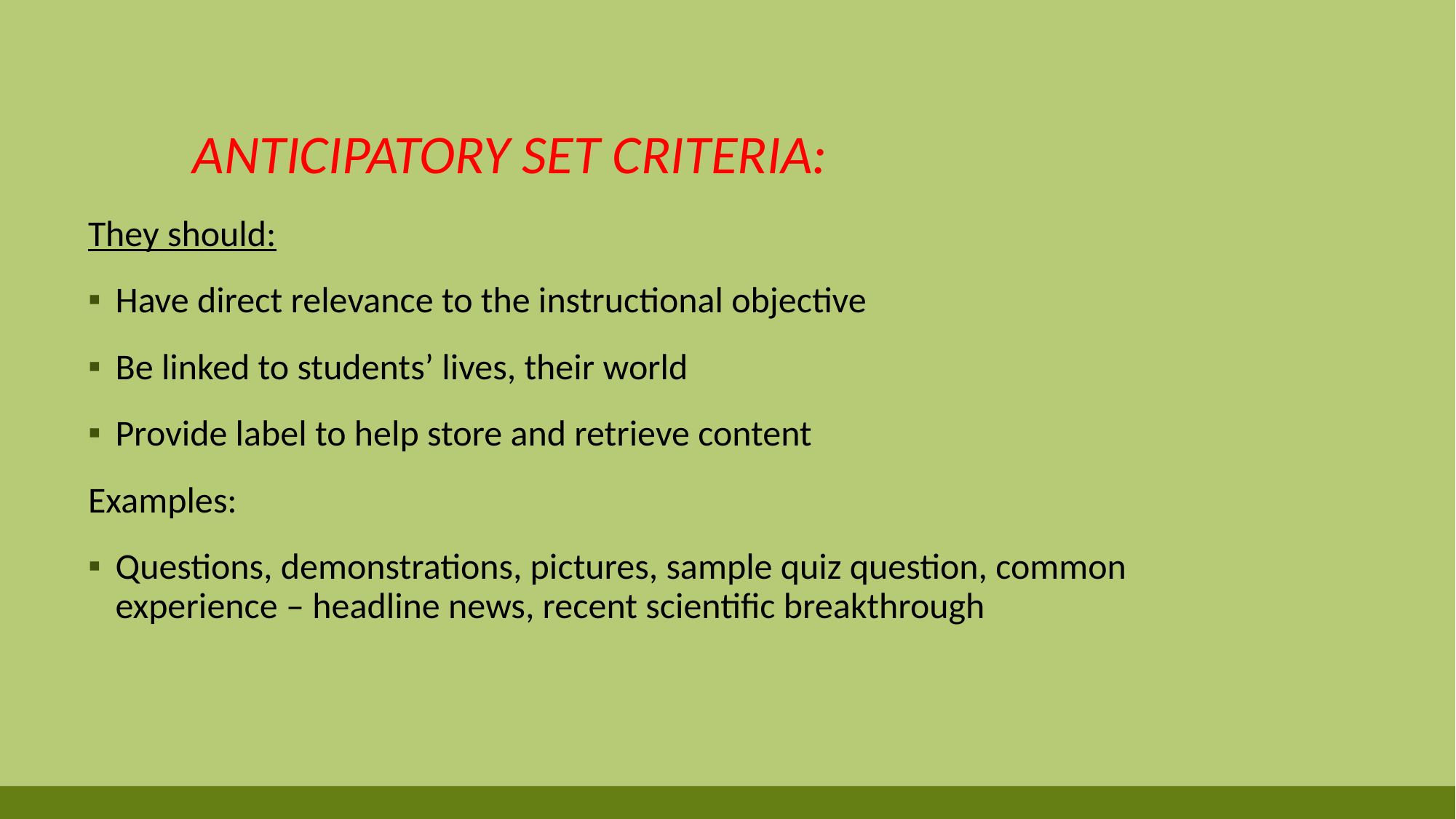

# Anticipatory set Criteria:
They should:
Have direct relevance to the instructional objective
Be linked to students’ lives, their world
Provide label to help store and retrieve content
Examples:
Questions, demonstrations, pictures, sample quiz question, common experience – headline news, recent scientific breakthrough